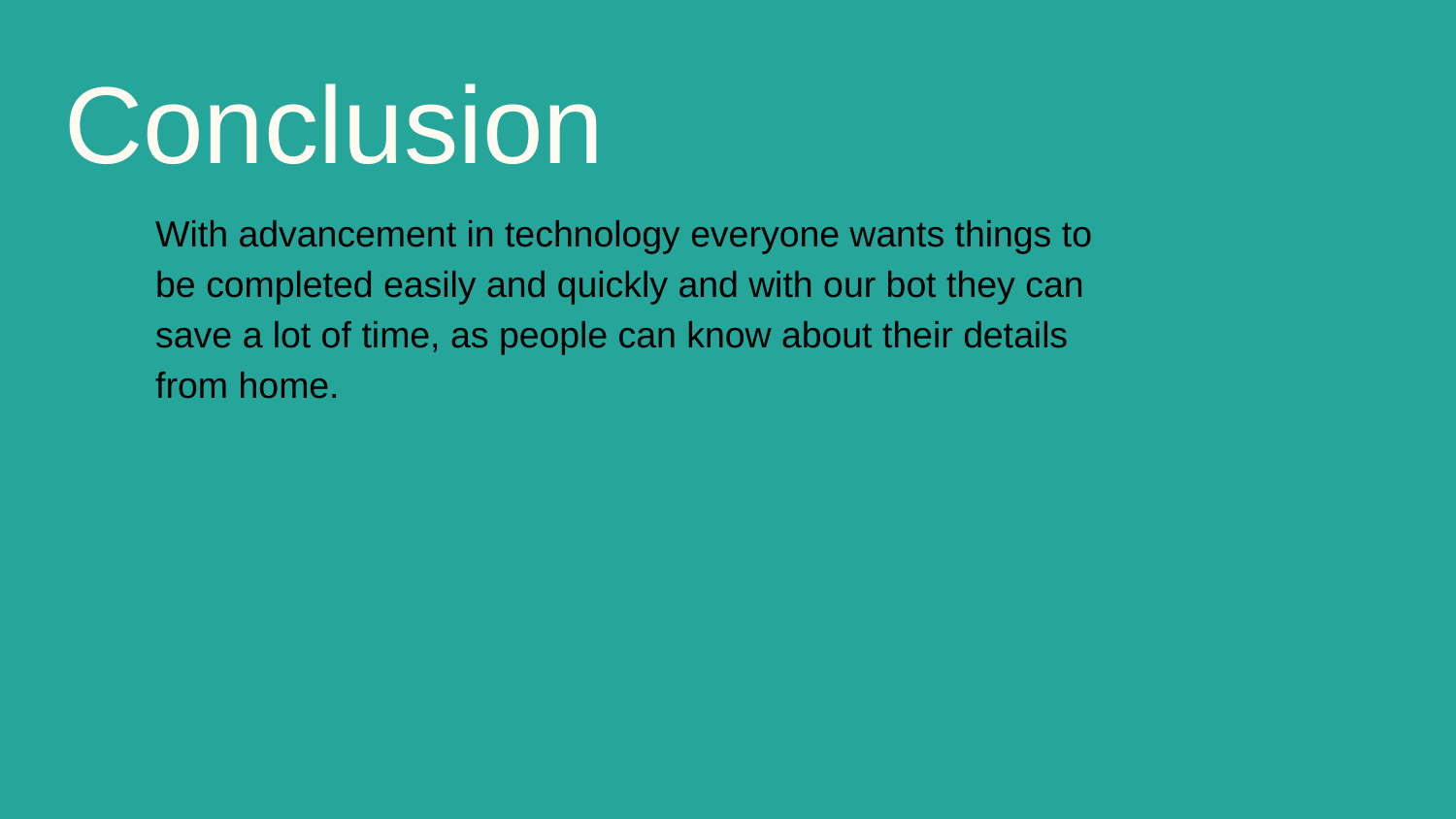

# Conclusion
With advancement in technology everyone wants things to be completed easily and quickly and with our bot they can save a lot of time, as people can know about their details from home.